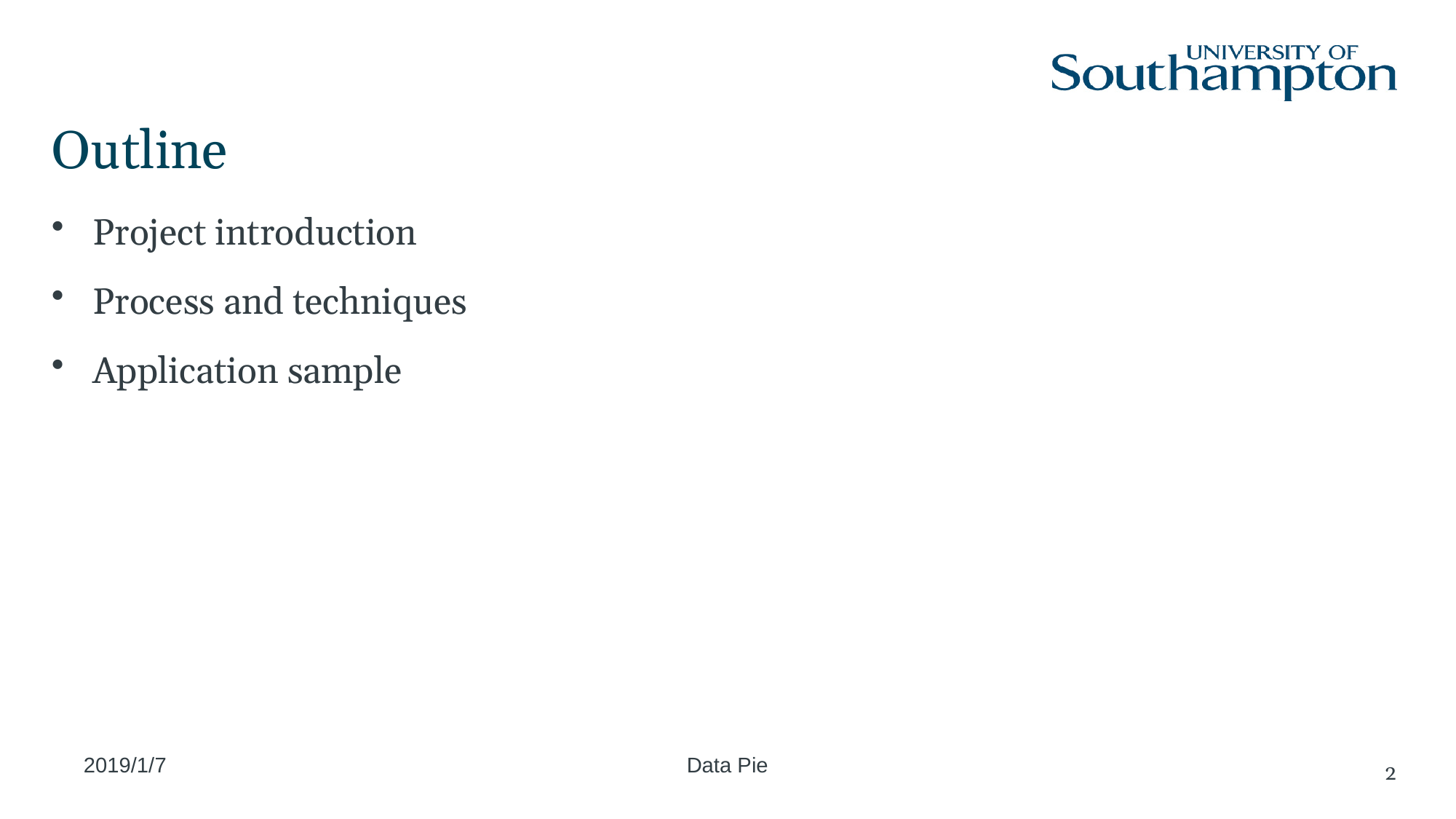

# Outline
Project introduction
Process and techniques
Application sample

2019/1/7
Data Pie
2